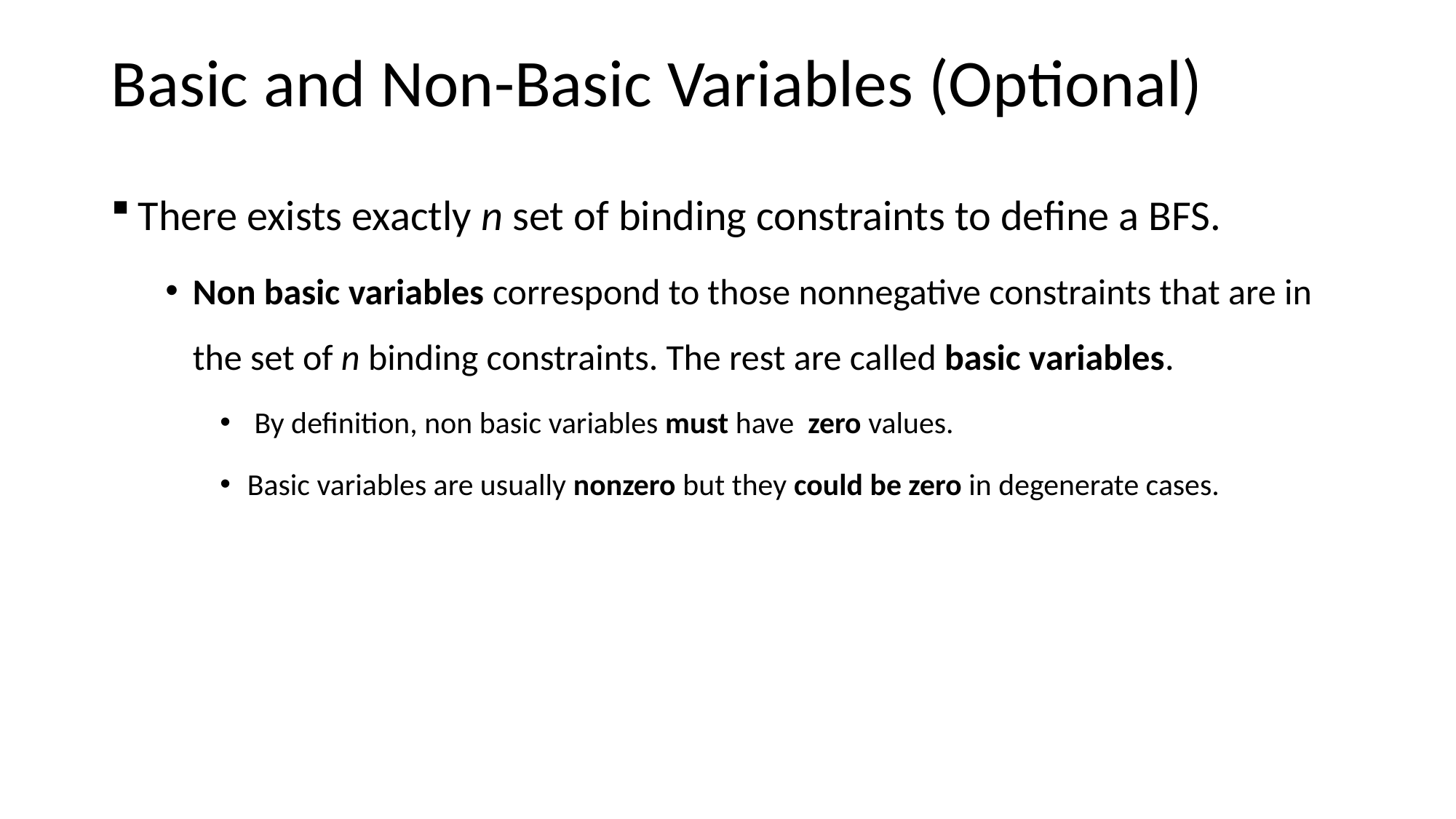

# Basic and Non-Basic Variables (Optional)
There exists exactly n set of binding constraints to define a BFS.
Non basic variables correspond to those nonnegative constraints that are in the set of n binding constraints. The rest are called basic variables.
 By definition, non basic variables must have  zero values.
Basic variables are usually nonzero but they could be zero in degenerate cases.